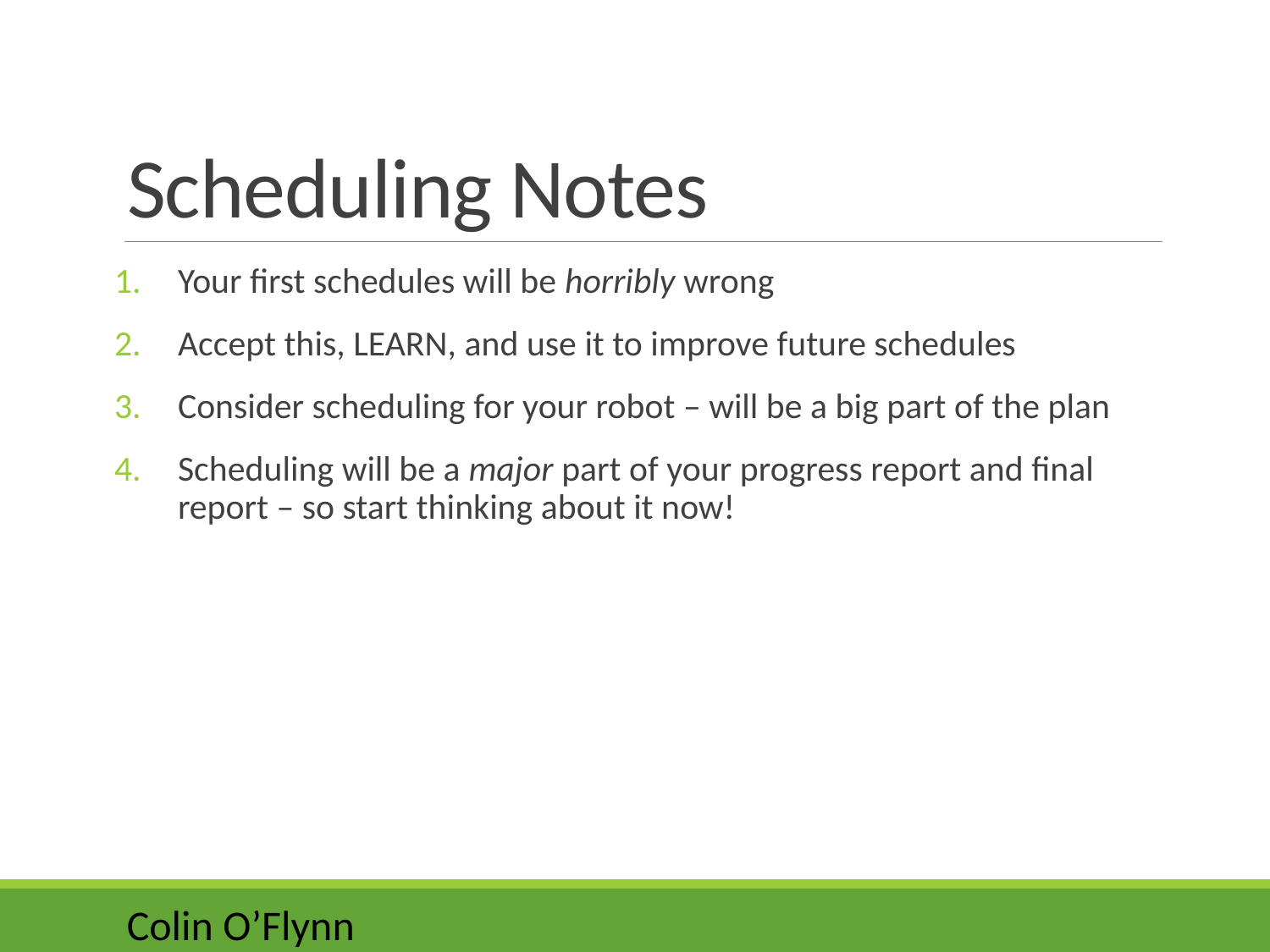

# Scheduling Notes
Your first schedules will be horribly wrong
Accept this, LEARN, and use it to improve future schedules
Consider scheduling for your robot – will be a big part of the plan
Scheduling will be a major part of your progress report and final report – so start thinking about it now!